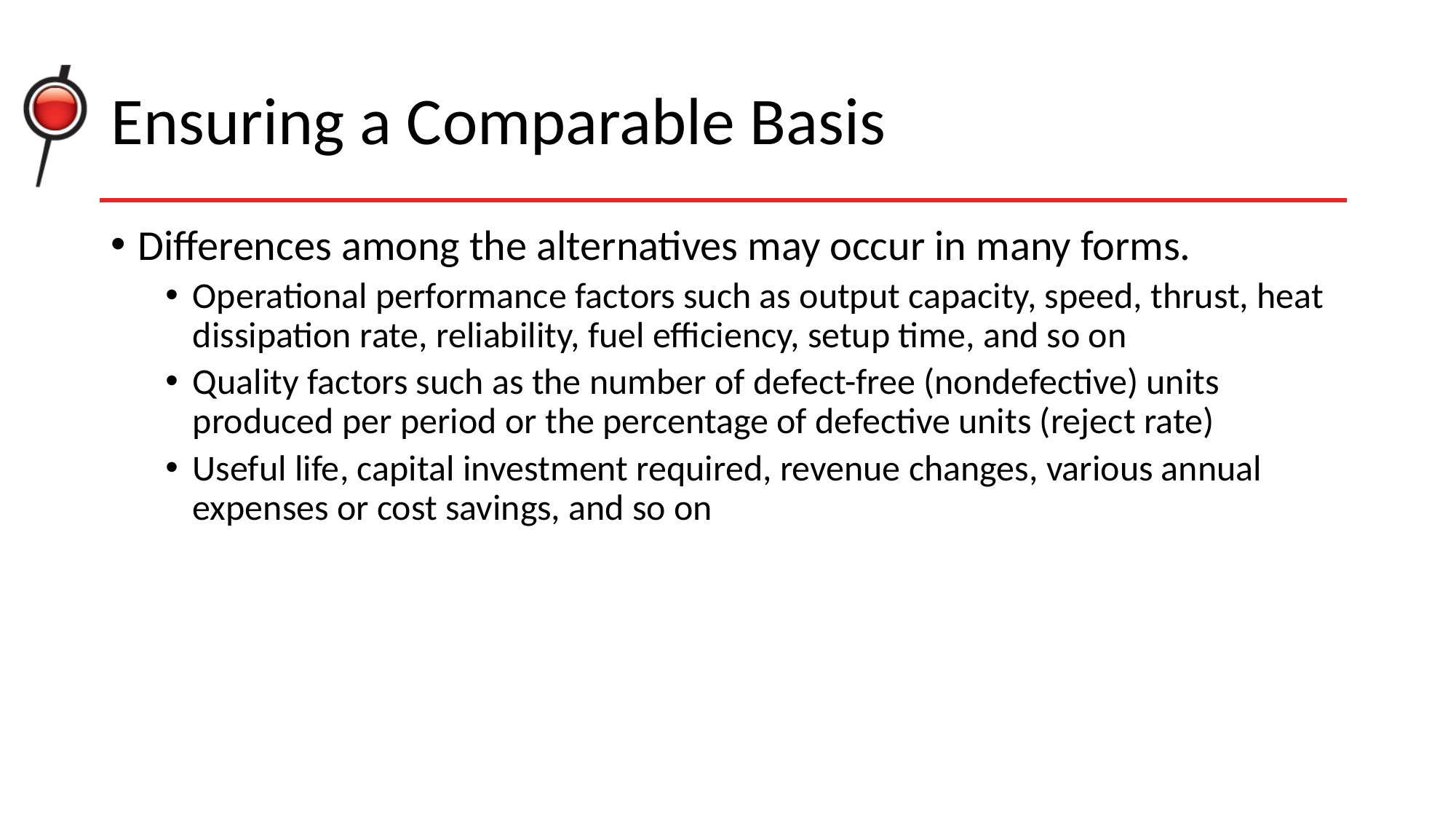

# Ensuring a Comparable Basis
Differences among the alternatives may occur in many forms.
Operational performance factors such as output capacity, speed, thrust, heat
dissipation rate, reliability, fuel efficiency, setup time, and so on
Quality factors such as the number of defect-free (nondefective) units produced per period or the percentage of defective units (reject rate)
Useful life, capital investment required, revenue changes, various annual
expenses or cost savings, and so on